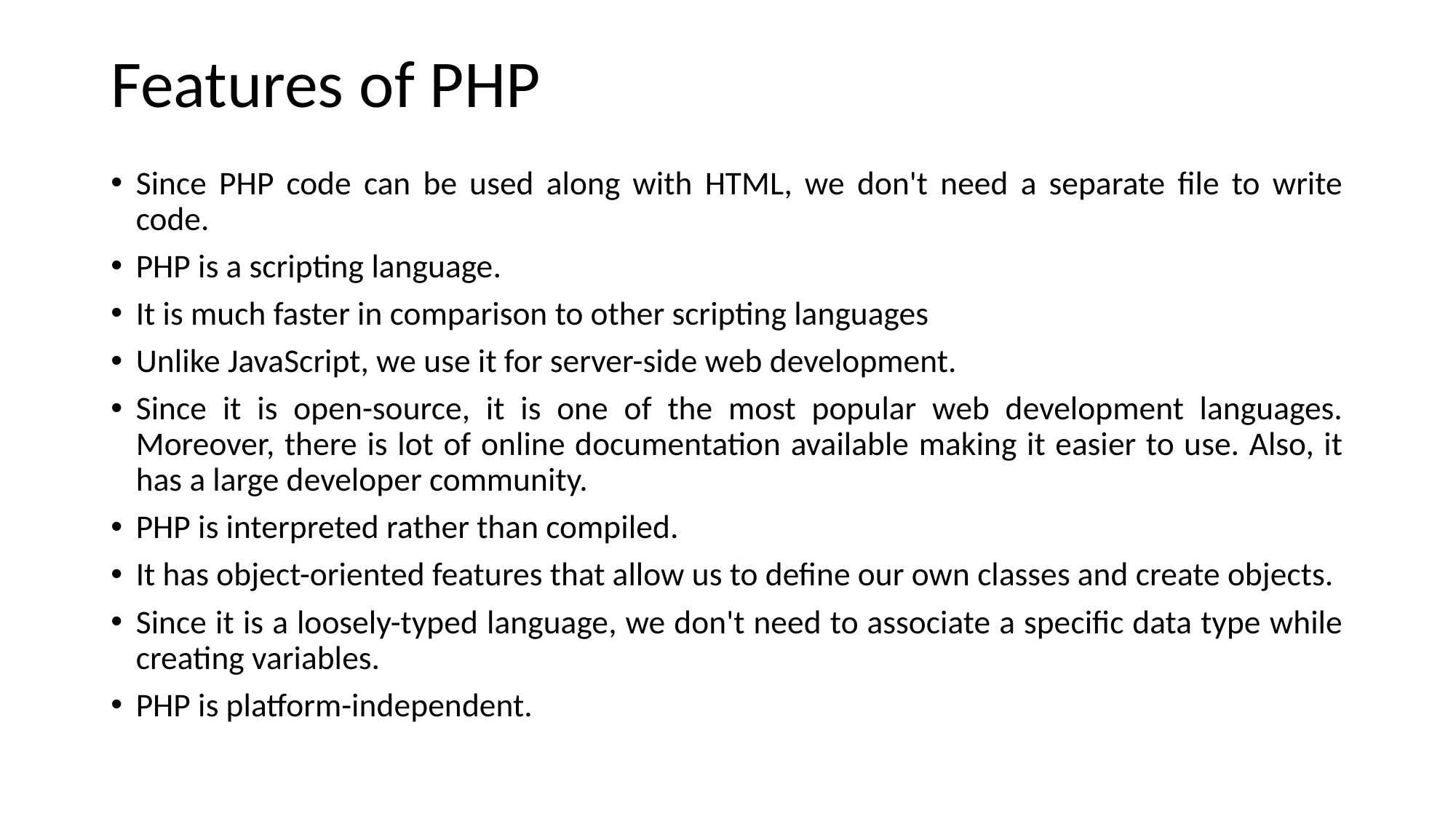

# Features of PHP
Since PHP code can be used along with HTML, we don't need a separate file to write code.
PHP is a scripting language.
It is much faster in comparison to other scripting languages
Unlike JavaScript, we use it for server-side web development.
Since it is open-source, it is one of the most popular web development languages. Moreover, there is lot of online documentation available making it easier to use. Also, it has a large developer community.
PHP is interpreted rather than compiled.
It has object-oriented features that allow us to define our own classes and create objects.
Since it is a loosely-typed language, we don't need to associate a specific data type while creating variables.
PHP is platform-independent.